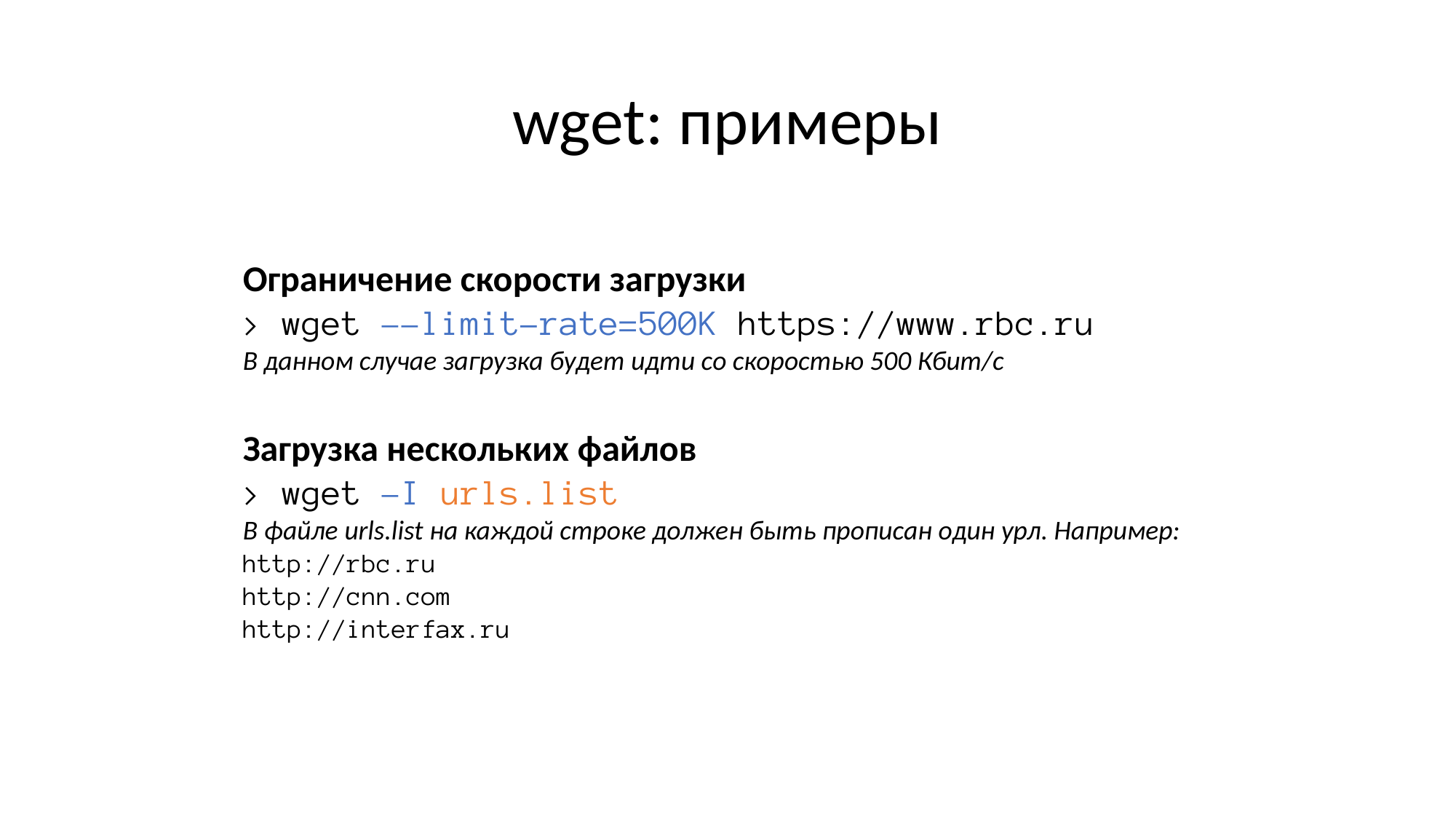

# wget: примеры
Ограничение скорости загрузки
> wget ––limit-rate=500K https://www.rbc.ru
В данном случае загрузка будет идти со скоростью 500 Кбит/с
Загрузка нескольких файлов
> wget –I urls.list
В файле urls.list на каждой строке должен быть прописан один урл. Например:
http://rbc.ru
http://cnn.com
http://interfax.ru